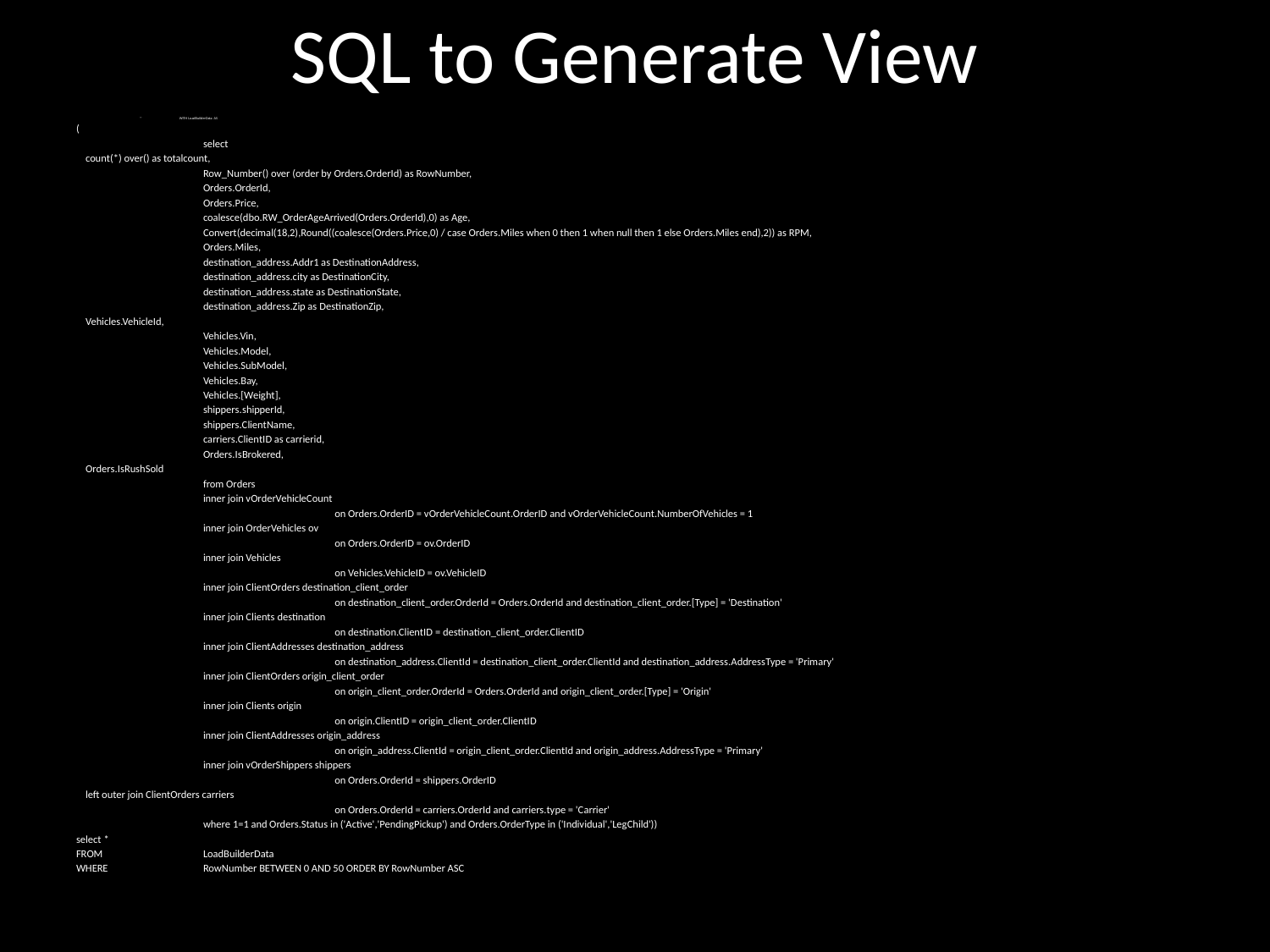

# SQL to Generate View
WITH LoadBuilderData  AS
(
	select
    count(*) over() as totalcount,
	Row_Number() over (order by Orders.OrderId) as RowNumber,
	Orders.OrderId,
	Orders.Price,
	coalesce(dbo.RW_OrderAgeArrived(Orders.OrderId),0) as Age,
	Convert(decimal(18,2),Round((coalesce(Orders.Price,0) / case Orders.Miles when 0 then 1 when null then 1 else Orders.Miles end),2)) as RPM,
	Orders.Miles,
	destination_address.Addr1 as DestinationAddress,
	destination_address.city as DestinationCity,
	destination_address.state as DestinationState,
	destination_address.Zip as DestinationZip,
    Vehicles.VehicleId,
	Vehicles.Vin,
	Vehicles.Model,
	Vehicles.SubModel,
	Vehicles.Bay,
	Vehicles.[Weight],
	shippers.shipperId,
	shippers.ClientName,
	carriers.ClientID as carrierid,
	Orders.IsBrokered,
    Orders.IsRushSold
	from Orders
	inner join vOrderVehicleCount
		  on Orders.OrderID = vOrderVehicleCount.OrderID and vOrderVehicleCount.NumberOfVehicles = 1
	inner join OrderVehicles ov
		  on Orders.OrderID = ov.OrderID
	inner join Vehicles
		  on Vehicles.VehicleID = ov.VehicleID
	inner join ClientOrders destination_client_order
		  on destination_client_order.OrderId = Orders.OrderId and destination_client_order.[Type] = 'Destination'
	inner join Clients destination
		  on destination.ClientID = destination_client_order.ClientID
	inner join ClientAddresses destination_address
		  on destination_address.ClientId = destination_client_order.ClientId and destination_address.AddressType = 'Primary'
	inner join ClientOrders origin_client_order
		  on origin_client_order.OrderId = Orders.OrderId and origin_client_order.[Type] = 'Origin'
	inner join Clients origin
		  on origin.ClientID = origin_client_order.ClientID
	inner join ClientAddresses origin_address
		  on origin_address.ClientId = origin_client_order.ClientId and origin_address.AddressType = 'Primary'
	inner join vOrderShippers shippers
		  on Orders.OrderId = shippers.OrderID
    left outer join ClientOrders carriers
		  on Orders.OrderId = carriers.OrderId and carriers.type = 'Carrier'
	where 1=1 and Orders.Status in ('Active','PendingPickup') and Orders.OrderType in ('Individual','LegChild'))
select *
FROM	LoadBuilderData
WHERE	RowNumber BETWEEN 0 AND 50 ORDER BY RowNumber ASC